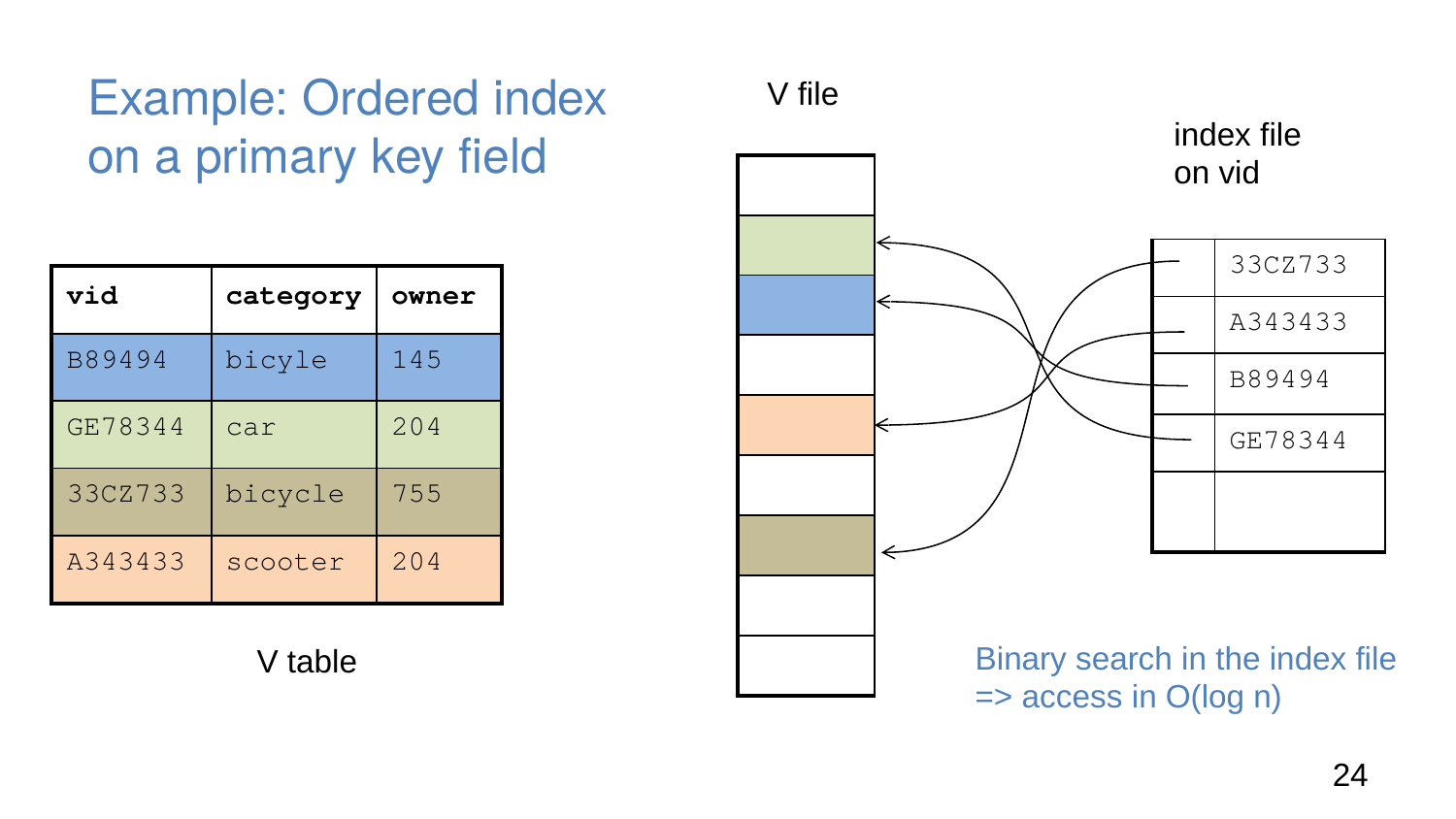

# Example: Ordered index on a primary key field
V file
index file
on vid
|  |
| --- |
|  |
|  |
|  |
|  |
|  |
|  |
|  |
|  |
|  | 33CZ733 |
| --- | --- |
|  | A343433 |
|  | B89494 |
|  | GE78344 |
|  |  |
| vid | category | owner |
| --- | --- | --- |
| B89494 | bicyle | 145 |
| GE78344 | car | 204 |
| 33CZ733 | bicycle | 755 |
| A343433 | scooter | 204 |
Binary search in the index file
=> access in O(log n)
V table
24